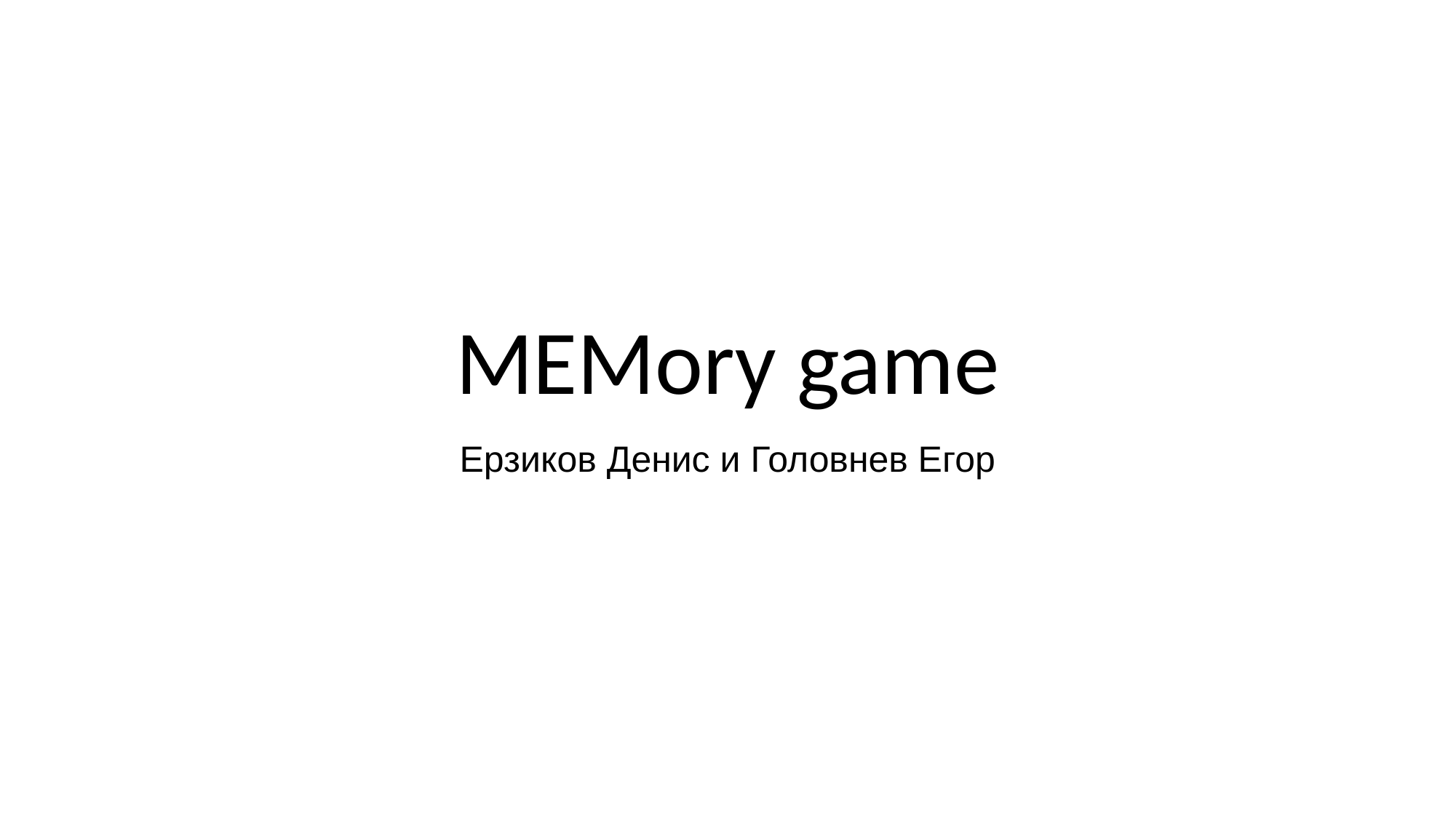

# MEMory game
Ерзиков Денис и Головнев Егор